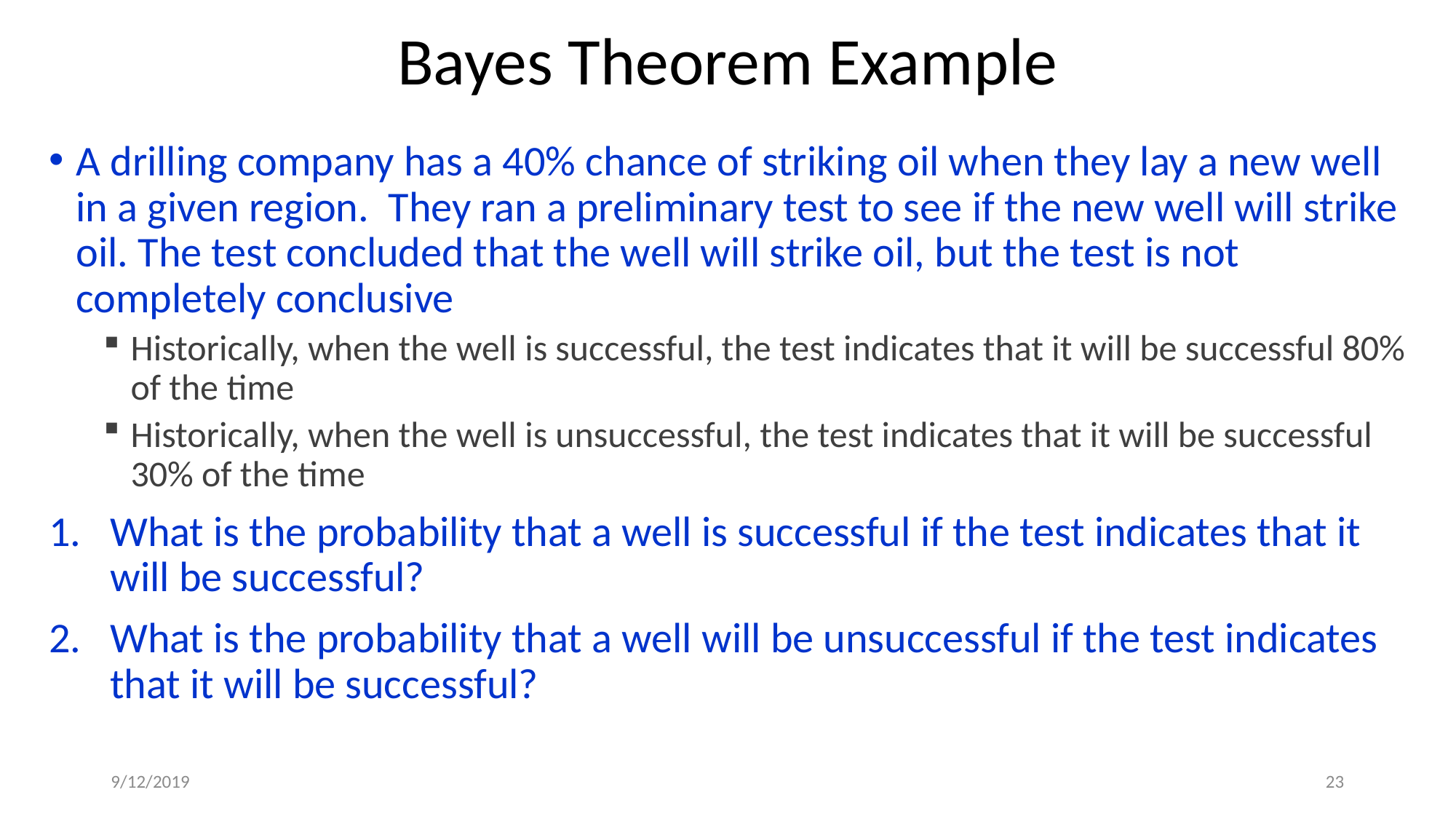

# Bayes Theorem Example
A drilling company has a 40% chance of striking oil when they lay a new well in a given region.  They ran a preliminary test to see if the new well will strike oil. The test concluded that the well will strike oil, but the test is not completely conclusive
Historically, when the well is successful, the test indicates that it will be successful 80% of the time
Historically, when the well is unsuccessful, the test indicates that it will be successful 30% of the time
What is the probability that a well is successful if the test indicates that it will be successful?
What is the probability that a well will be unsuccessful if the test indicates that it will be successful?
9/12/2019
23